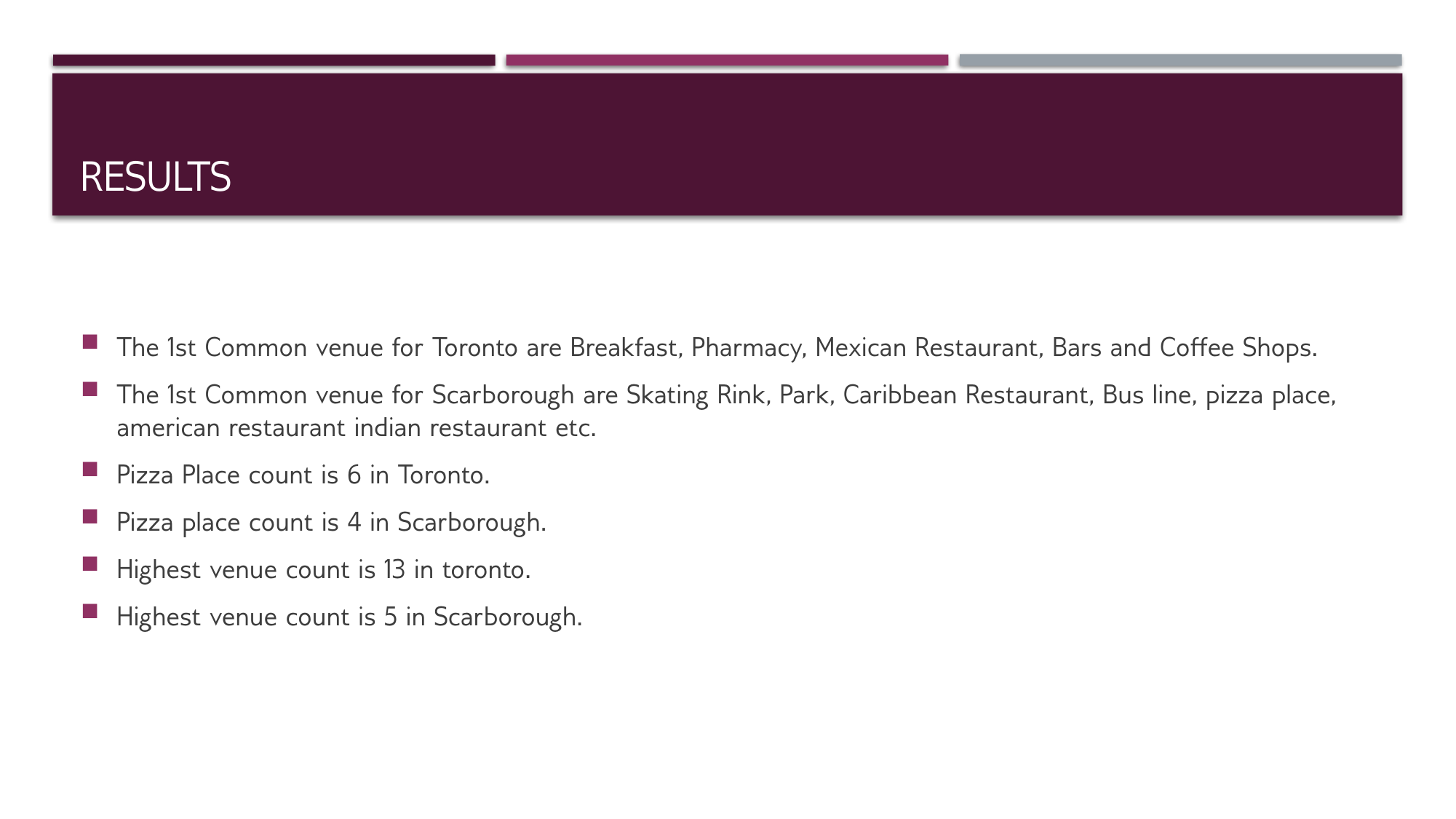

# RESULTS
The 1st Common venue for Toronto are Breakfast, Pharmacy, Mexican Restaurant, Bars and Coffee Shops.
The 1st Common venue for Scarborough are Skating Rink, Park, Caribbean Restaurant, Bus line, pizza place, american restaurant indian restaurant etc.
Pizza Place count is 6 in Toronto.
Pizza place count is 4 in Scarborough.
Highest venue count is 13 in toronto.
Highest venue count is 5 in Scarborough.